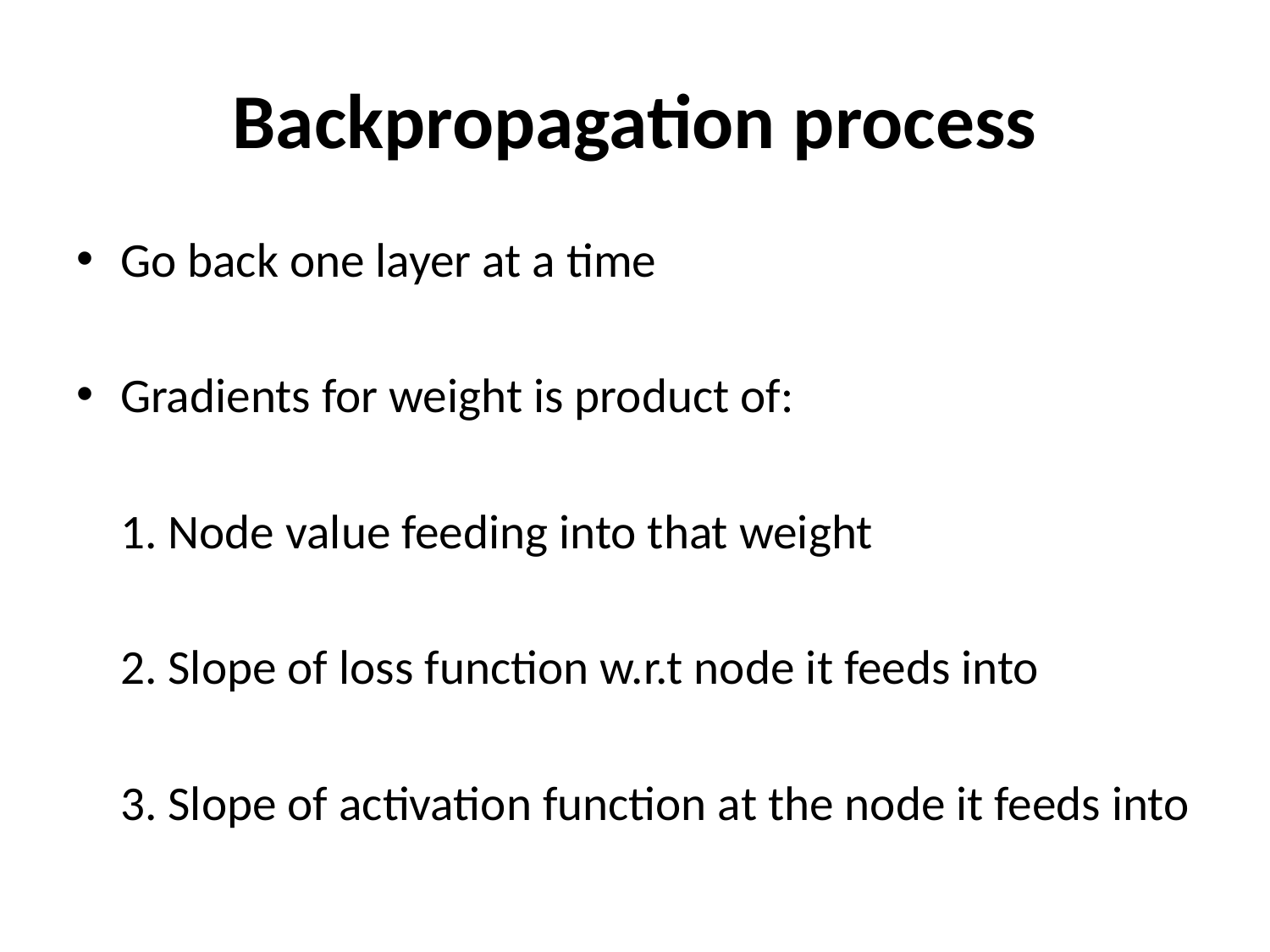

# Backpropagation process
Go back one layer at a time

Gradients for weight is product of:

	1. Node value feeding into that weight

	2. Slope of loss function w.r.t node it feeds into

	3. Slope of activation function at the node it feeds into